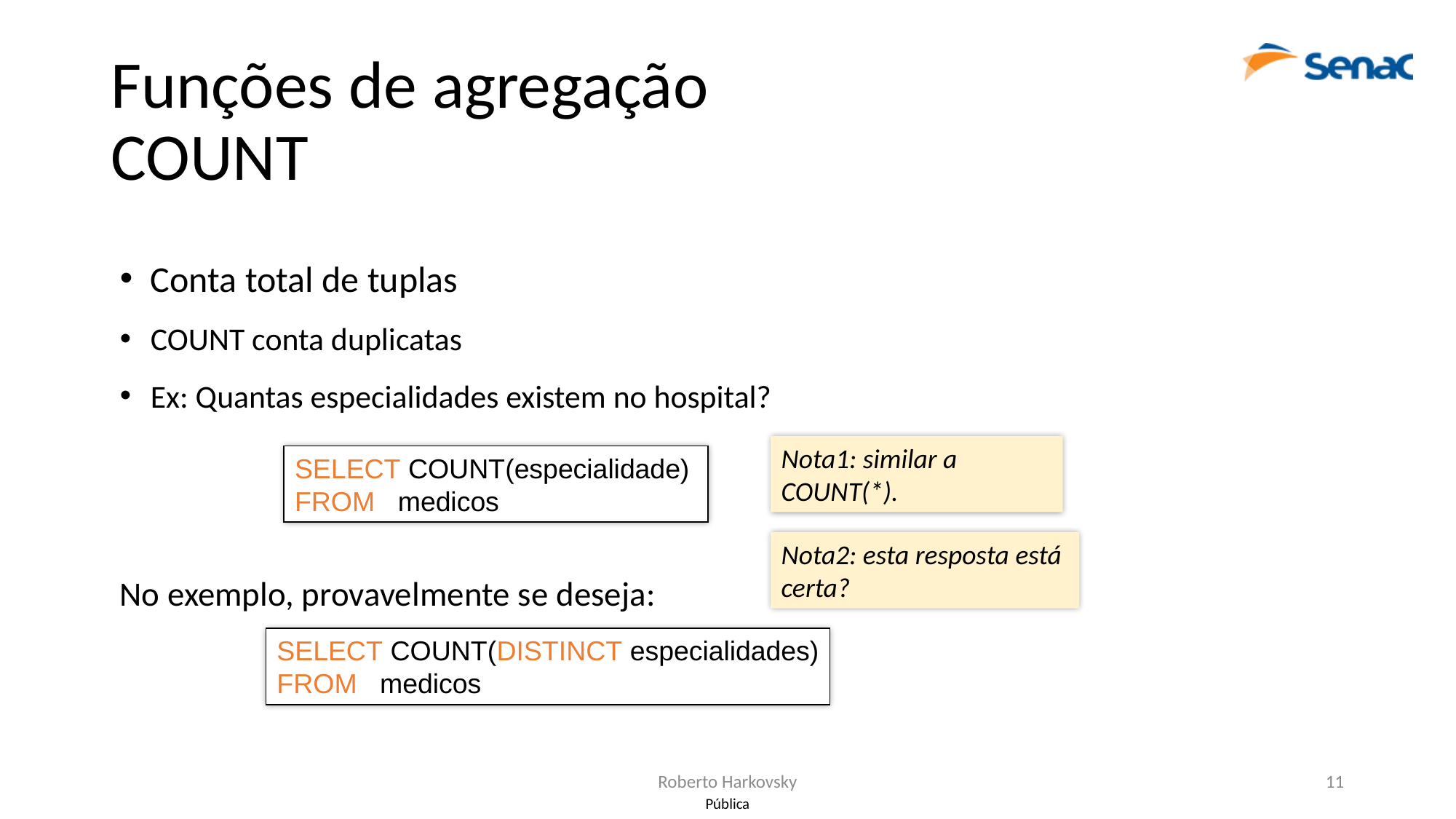

# Funções de agregação COUNT
Conta total de tuplas
COUNT conta duplicatas
Ex: Quantas especialidades existem no hospital?
Nota1: similar a COUNT(*).
SELECT COUNT(especialidade)
FROM   medicos
Nota2: esta resposta está
certa?
No exemplo, provavelmente se deseja:
SELECT COUNT(DISTINCT especialidades)
FROM   medicos
Roberto Harkovsky
11